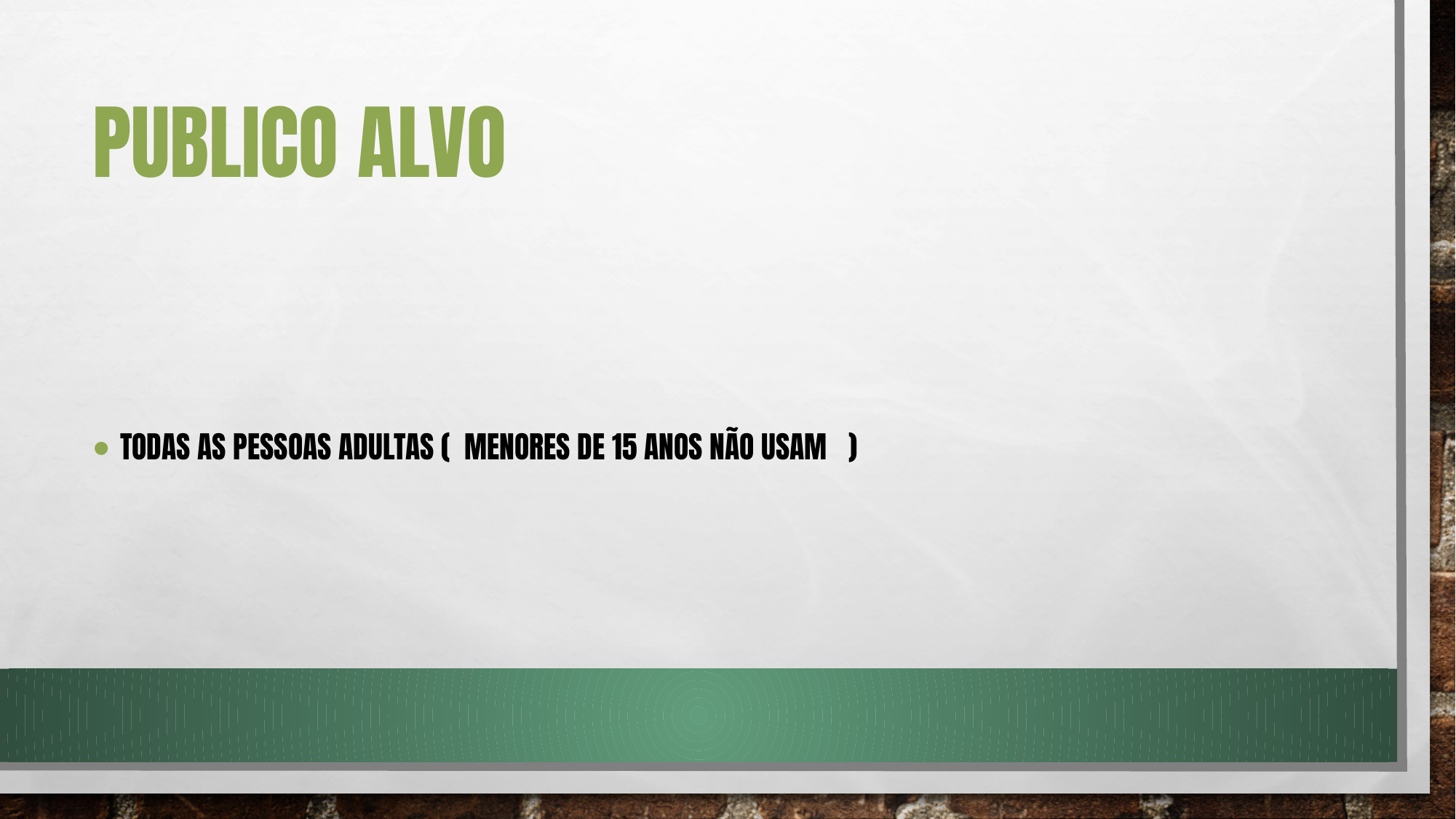

# Publico alvo
Todas as pessoas adultas (  menores de 15 anos não usam   )